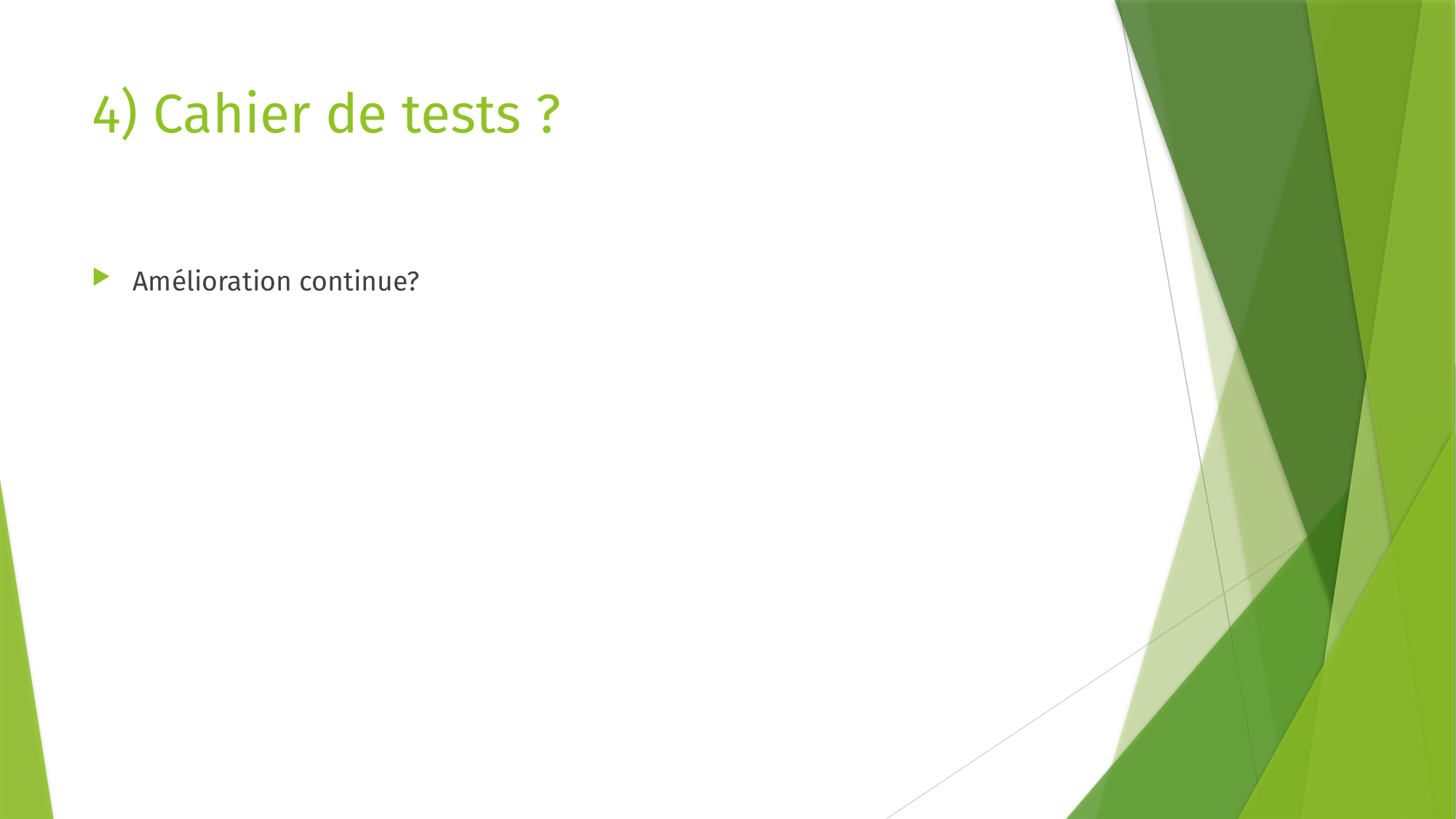

# 4) Cahier de tests ?
Amélioration continue?